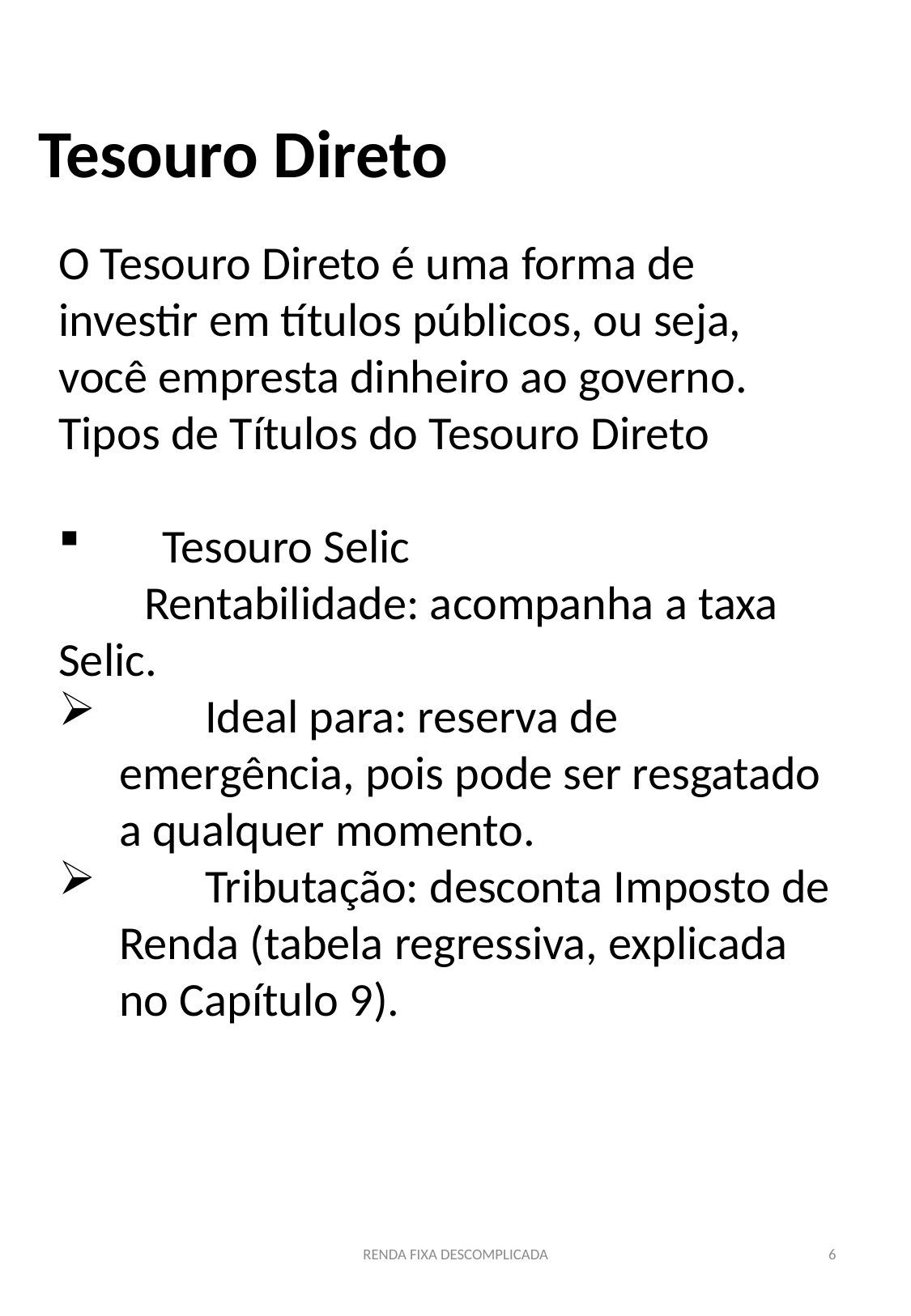

Tesouro Direto
O Tesouro Direto é uma forma de investir em títulos públicos, ou seja, você empresta dinheiro ao governo.
Tipos de Títulos do Tesouro Direto

    Tesouro Selic
        Rentabilidade: acompanha a taxa Selic.
        Ideal para: reserva de emergência, pois pode ser resgatado a qualquer momento.
        Tributação: desconta Imposto de Renda (tabela regressiva, explicada no Capítulo 9).
RENDA FIXA DESCOMPLICADA
6